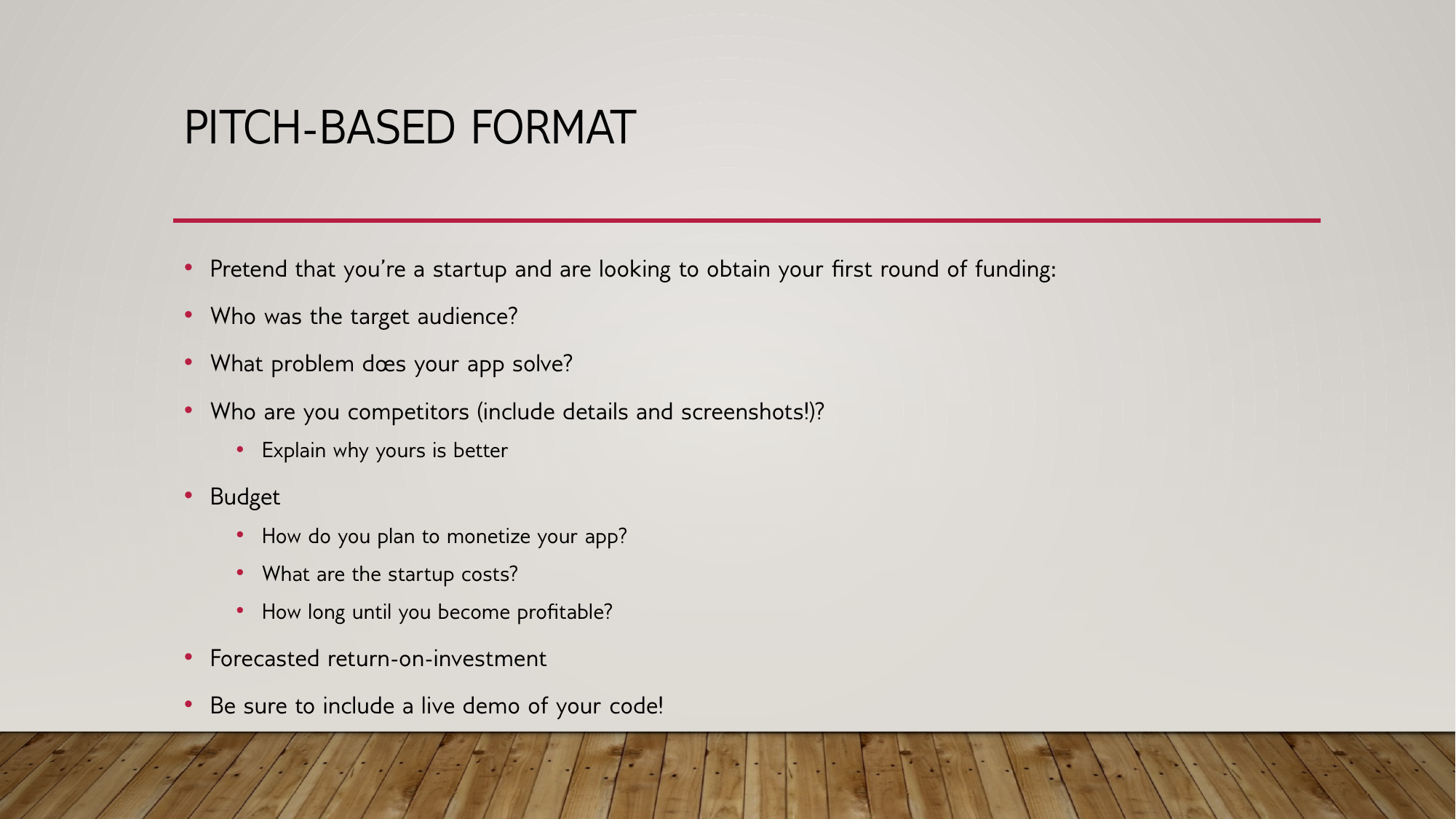

# Pitch-based format
Pretend that you’re a startup and are looking to obtain your first round of funding:
Who was the target audience?
What problem does your app solve?
Who are you competitors (include details and screenshots!)?
Explain why yours is better
Budget
How do you plan to monetize your app?
What are the startup costs?
How long until you become profitable?
Forecasted return-on-investment
Be sure to include a live demo of your code!